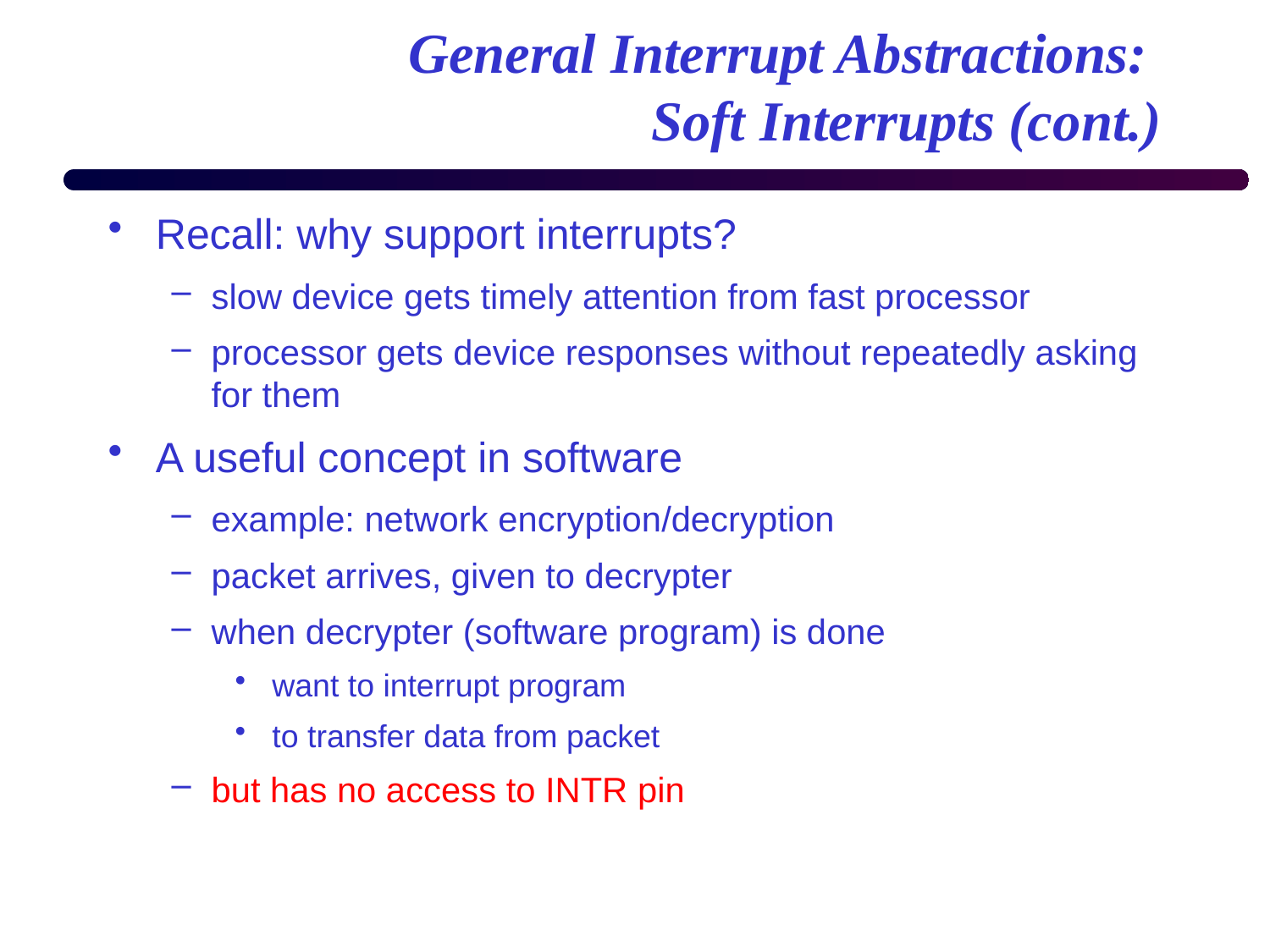

# General Interrupt Abstractions: Soft Interrupts (cont.)
Recall: why support interrupts?
slow device gets timely attention from fast processor
processor gets device responses without repeatedly asking for them
A useful concept in software
example: network encryption/decryption
packet arrives, given to decrypter
when decrypter (software program) is done
want to interrupt program
to transfer data from packet
but has no access to INTR pin